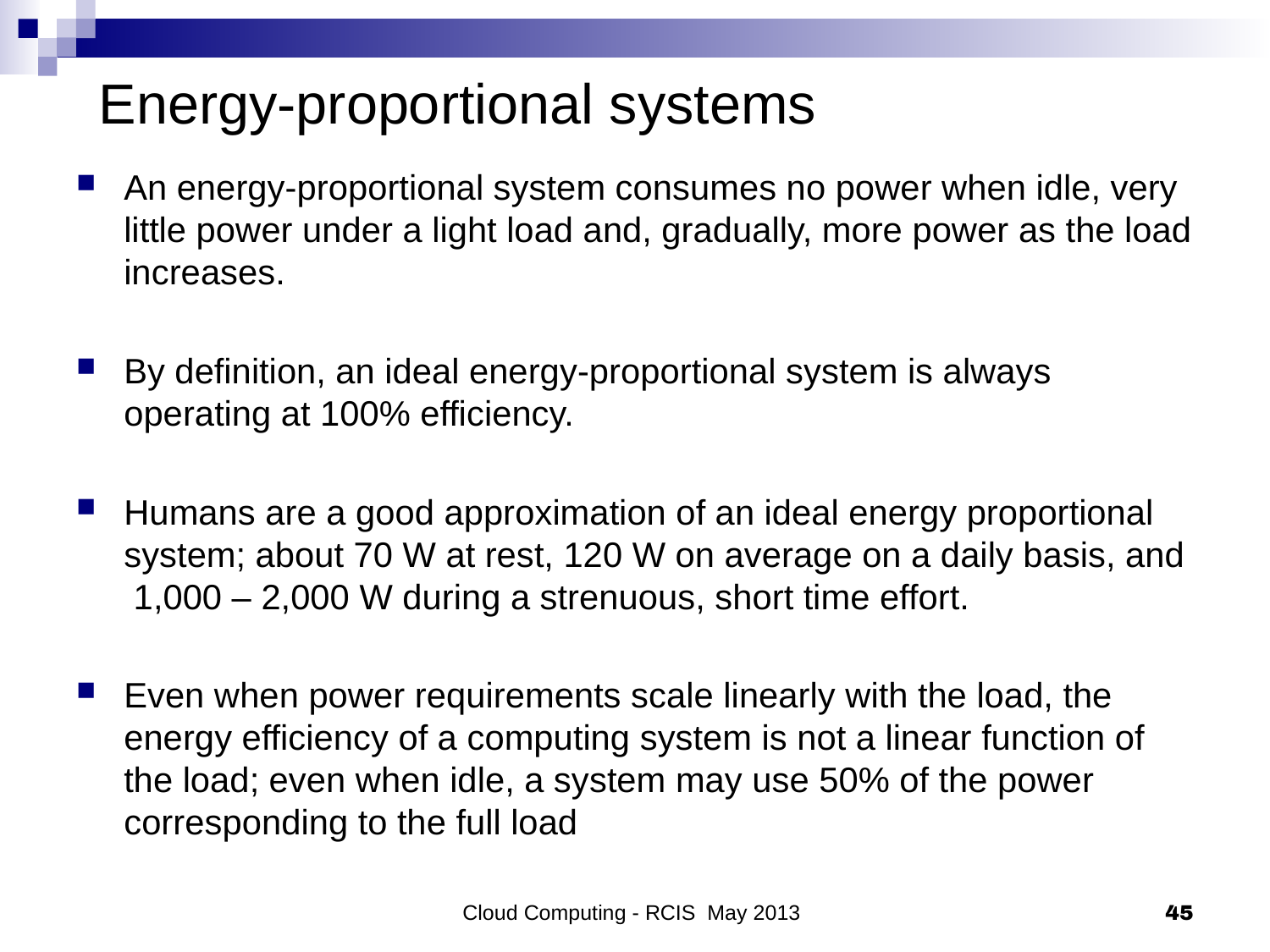

# Energy-proportional systems
An energy-proportional system consumes no power when idle, very little power under a light load and, gradually, more power as the load increases.

By definition, an ideal energy-proportional system is always operating at 100% efficiency.

Humans are a good approximation of an ideal energy proportional system; about 70 W at rest, 120 W on average on a daily basis, and  1,000 – 2,000 W during a strenuous, short time effort.

Even when power requirements scale linearly with the load, the energy efficiency of a computing system is not a linear function of the load; even when idle, a system may use 50% of the power corresponding to the full load
Cloud Computing - RCIS  May 2013
45